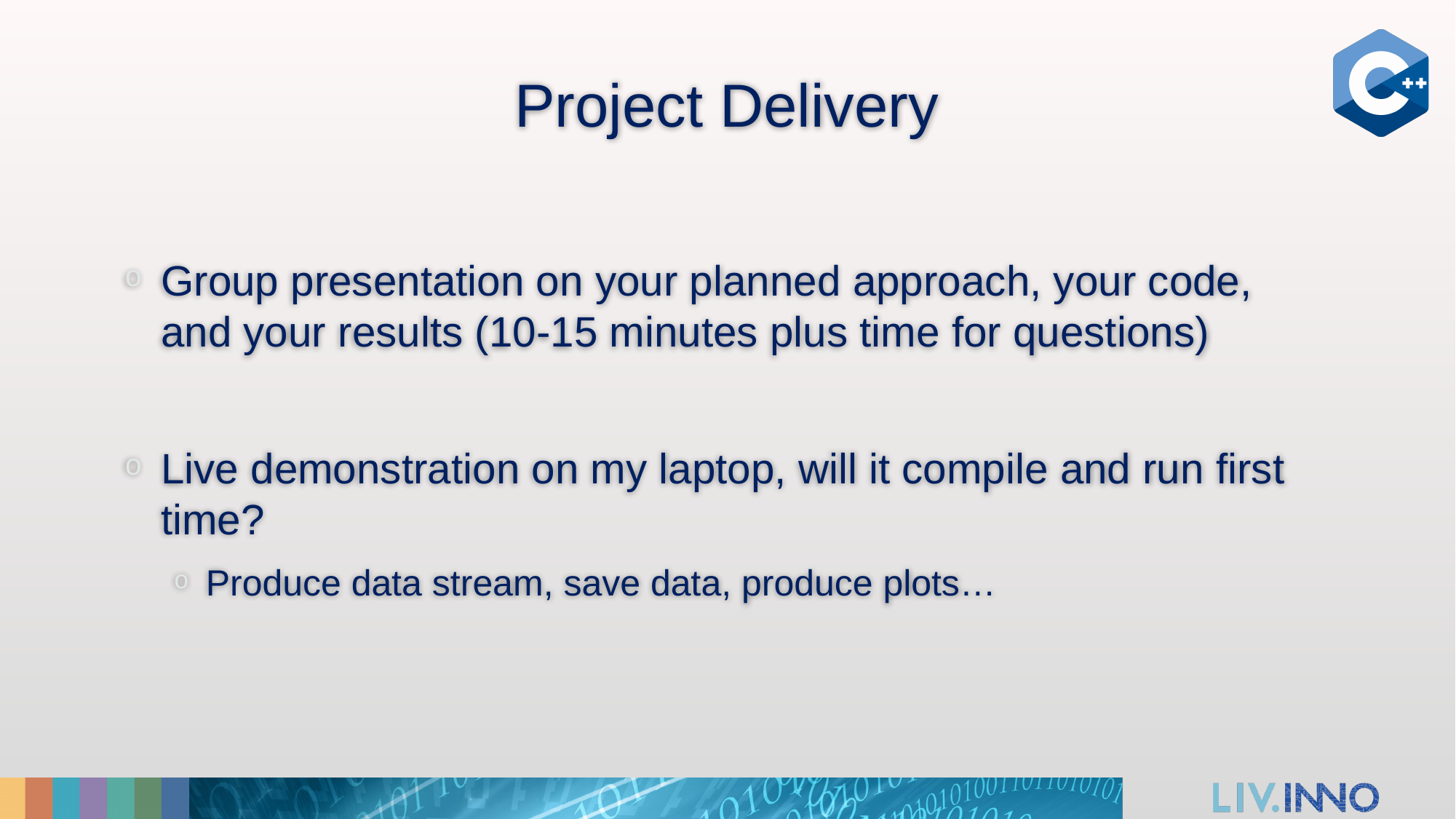

# Project Delivery
Group presentation on your planned approach, your code, and your results (10-15 minutes plus time for questions)

Live demonstration on my laptop, will it compile and run first time?
Produce data stream, save data, produce plots…